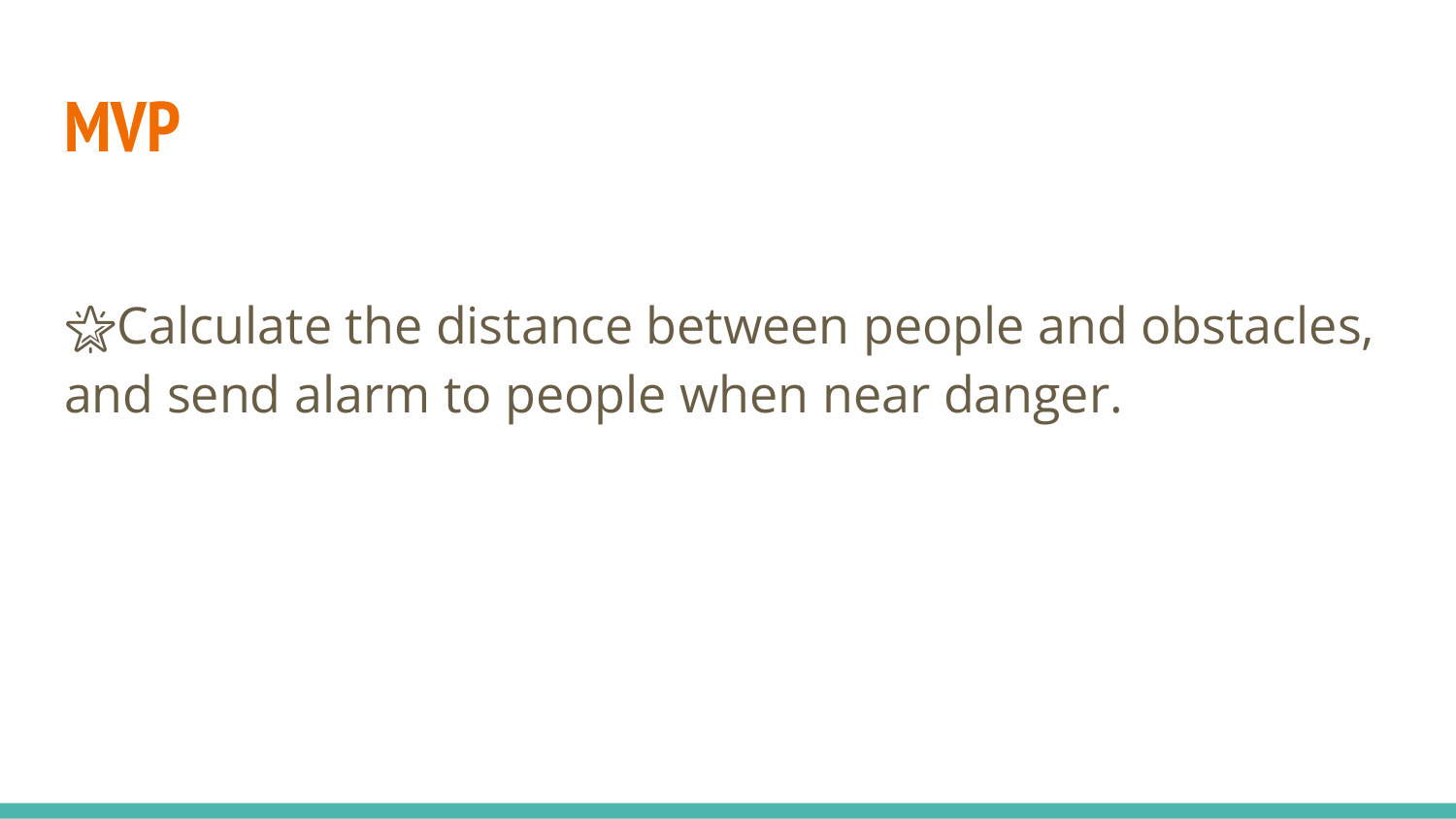

# MVP

🌟Calculate the distance between people and obstacles, and send alarm to people when near danger.